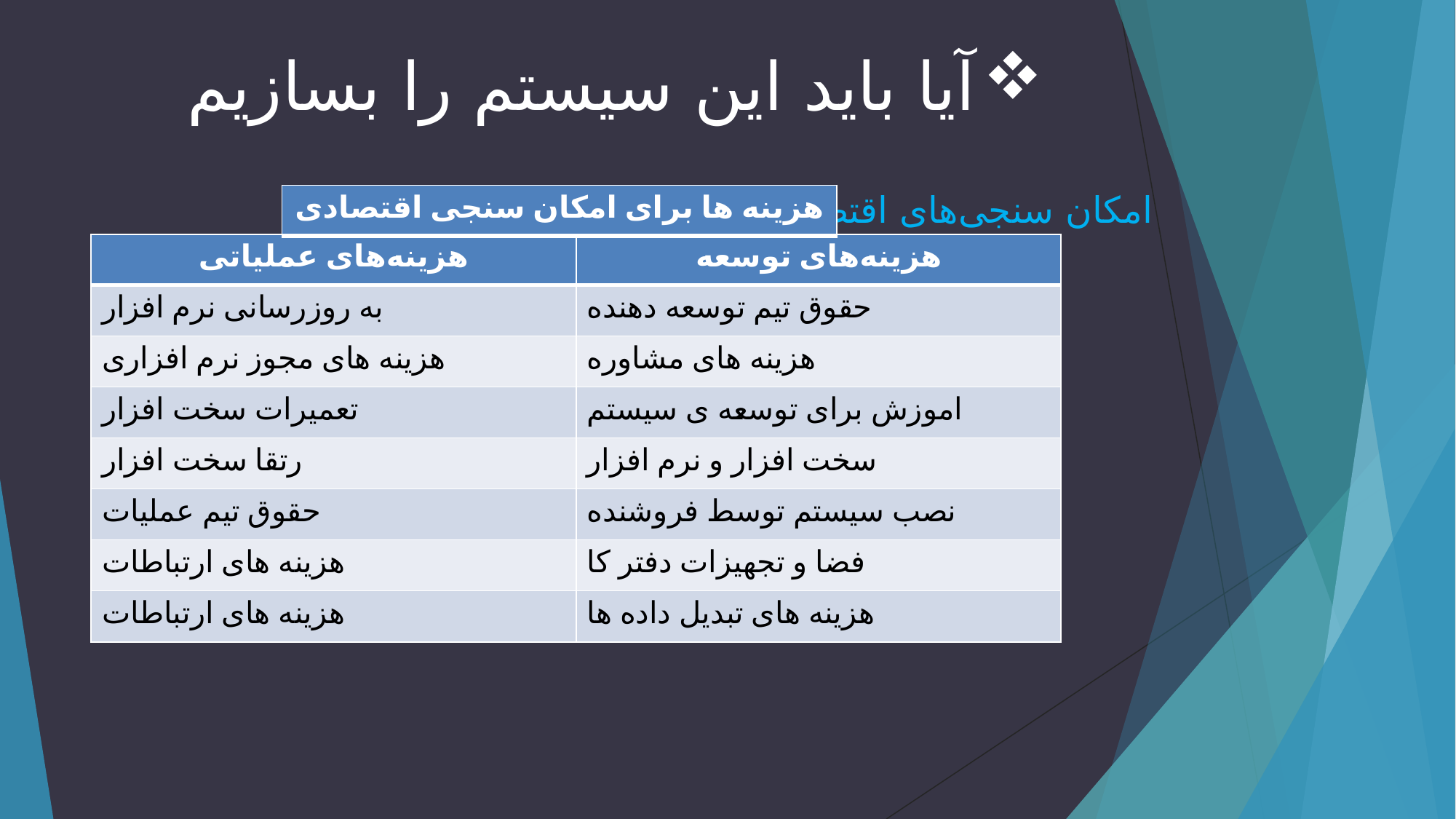

# آیا باید این سیستم را بسازیم
| هزینه ها برای امکان سنجی اقتصادی |
| --- |
امکان سنجی‌های اقتصادی:
| هزینه‌های عملیاتی | هزینه‌های توسعه |
| --- | --- |
| به روزرسانی نرم افزار | حقوق تیم توسعه دهنده |
| هزینه های مجوز نرم افزاری | هزینه های مشاوره |
| تعمیرات سخت افزار | اموزش برای توسعه ی سیستم |
| رتقا سخت افزار | سخت افزار و نرم افزار |
| حقوق تیم عملیات | نصب سیستم توسط فروشنده |
| هزینه های ارتباطات | فضا و تجهیزات دفتر کا |
| هزینه های ارتباطات | هزینه های تبدیل داده ها |